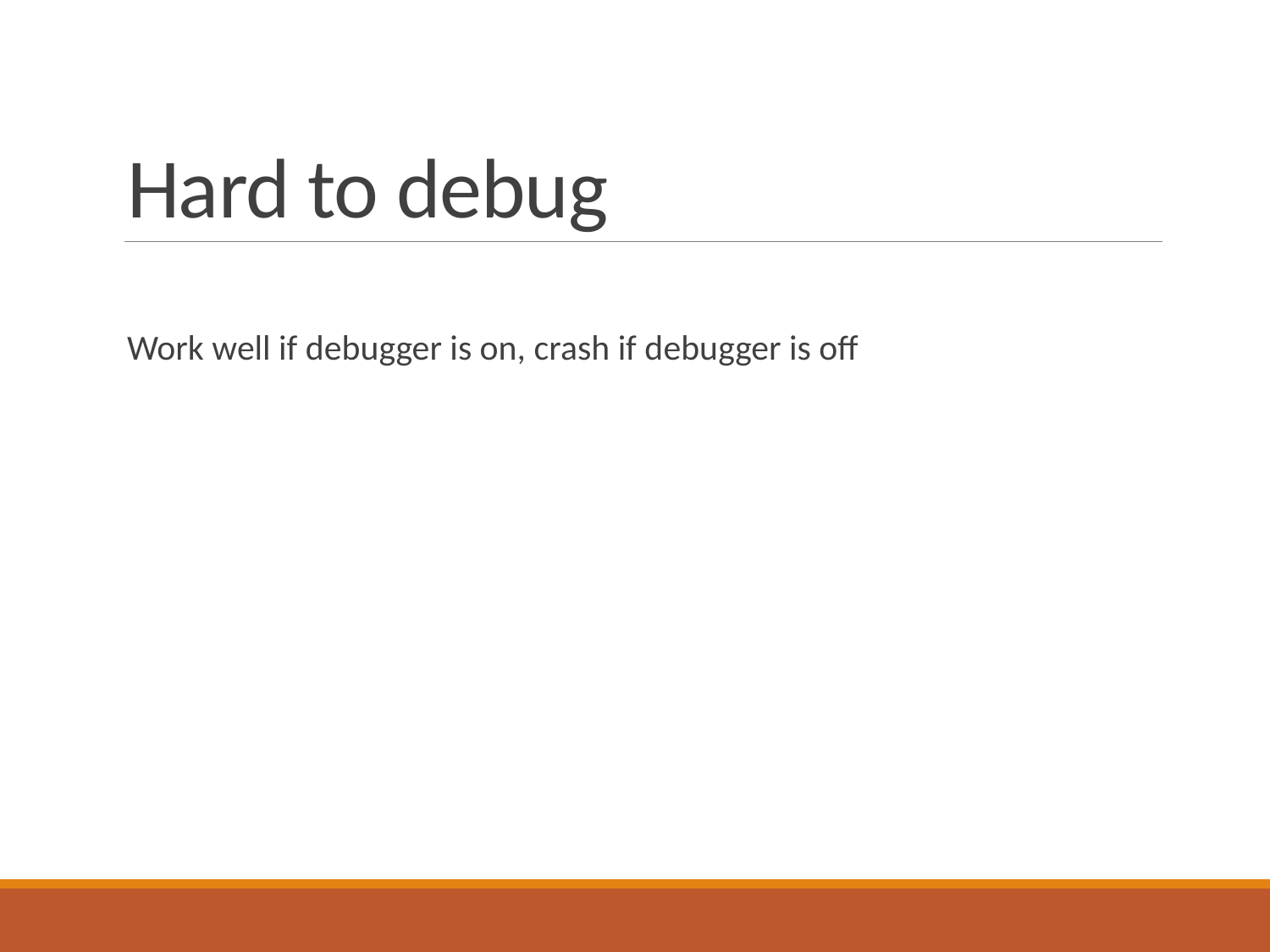

# Hard to debug

Work well if debugger is on, crash if debugger is off